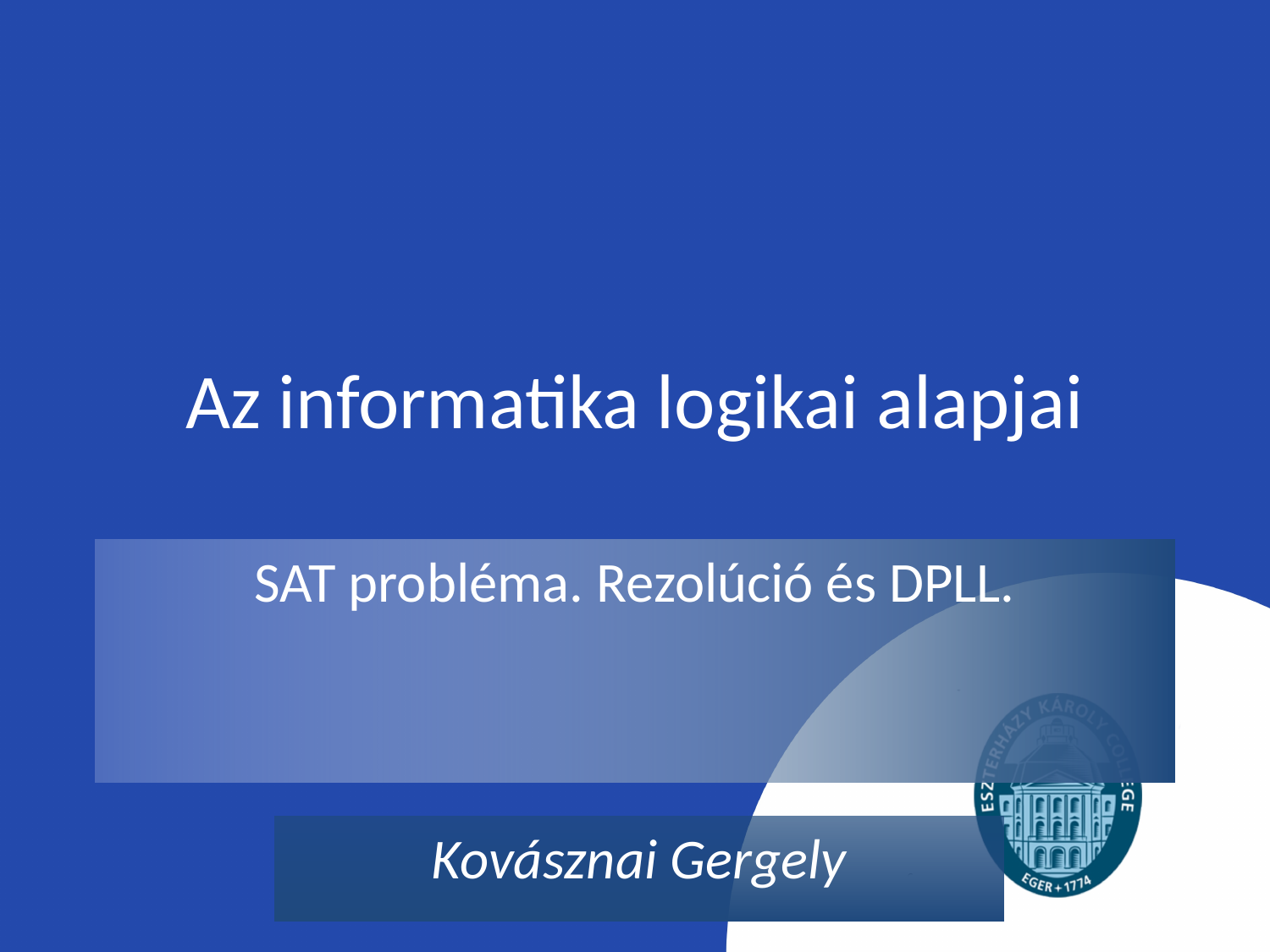

# Az informatika logikai alapjai
SAT probléma. Rezolúció és DPLL.
Kovásznai Gergely